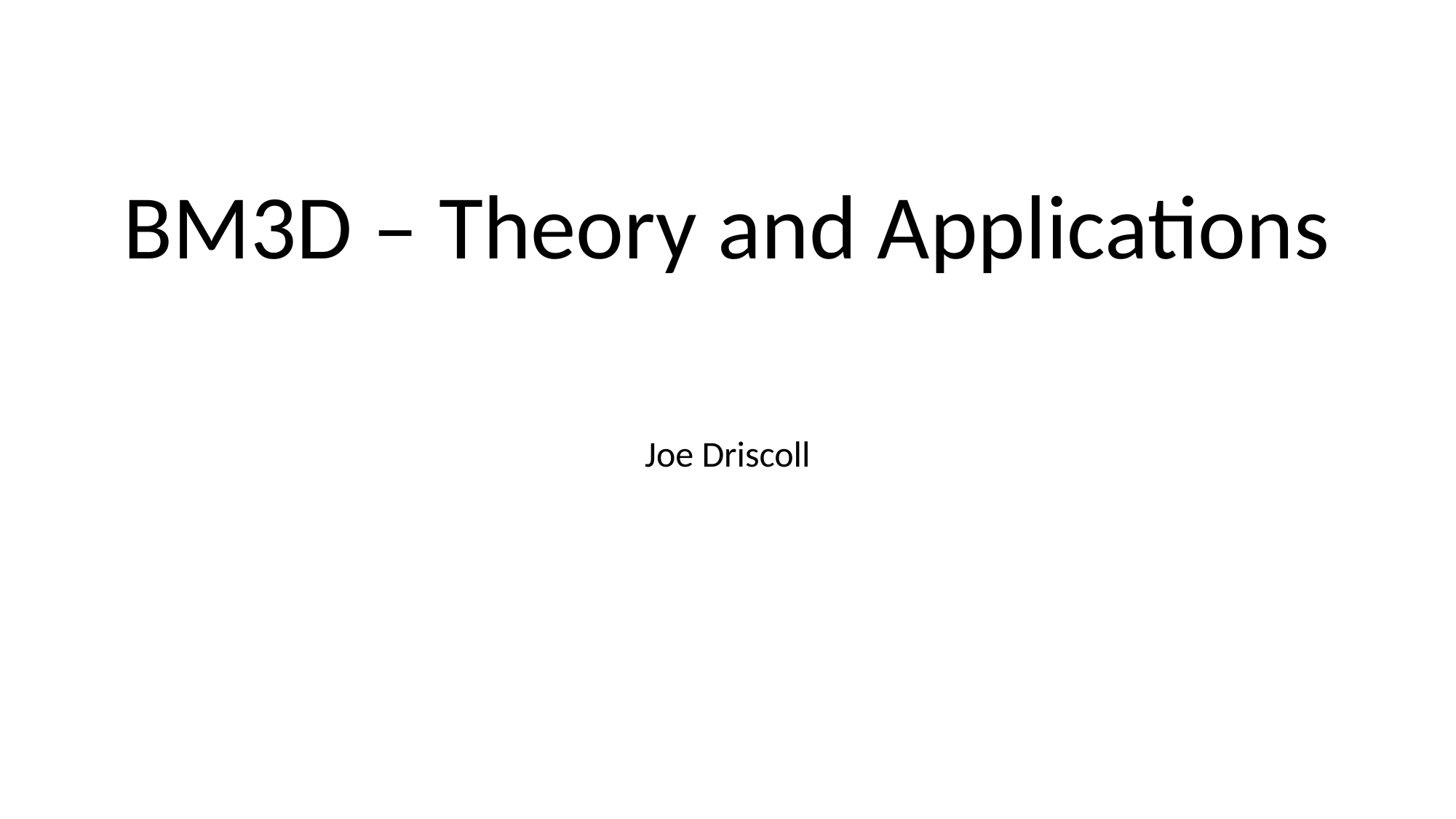

# BM3D – Theory and Applications
Joe Driscoll